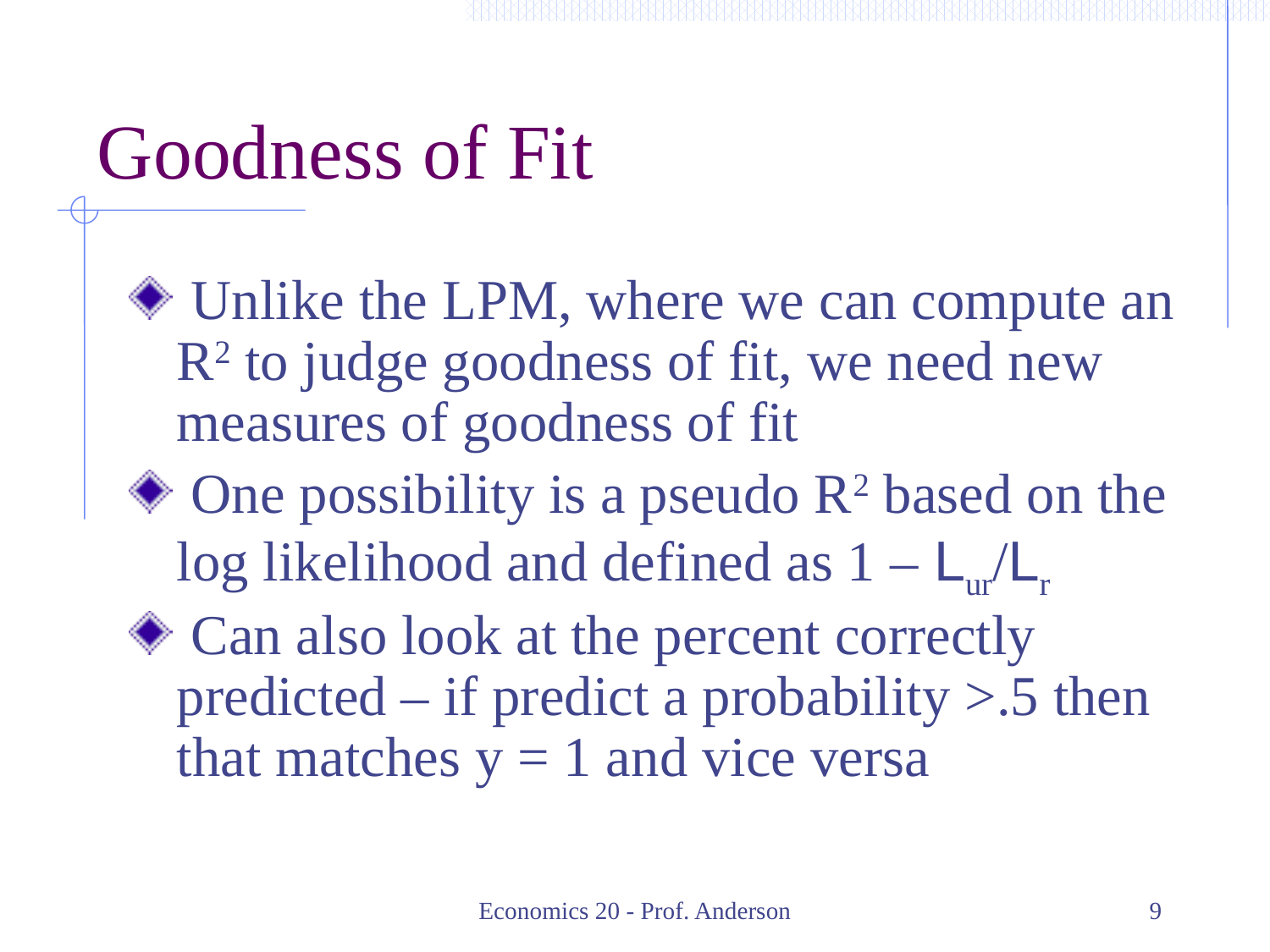

# Goodness of Fit
 Unlike the LPM, where we can compute an R2 to judge goodness of fit, we need new measures of goodness of fit
 One possibility is a pseudo R2 based on the log likelihood and defined as 1 – Lur/Lr
 Can also look at the percent correctly predicted – if predict a probability >.5 then that matches y = 1 and vice versa
Economics 20 - Prof. Anderson
9